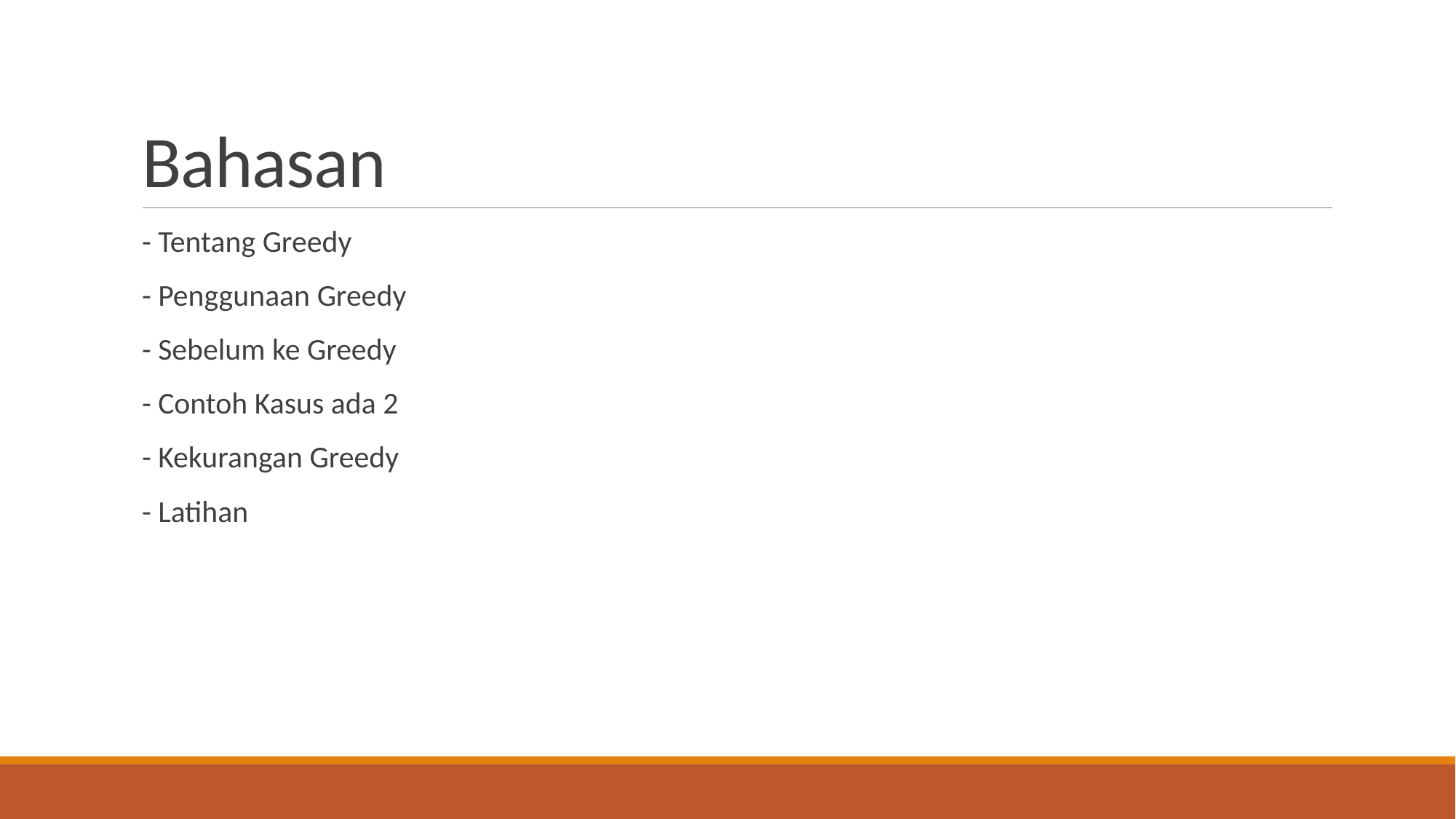

# Bahasan
- Tentang Greedy
- Penggunaan Greedy
- Sebelum ke Greedy
- Contoh Kasus ada 2
- Kekurangan Greedy
- Latihan